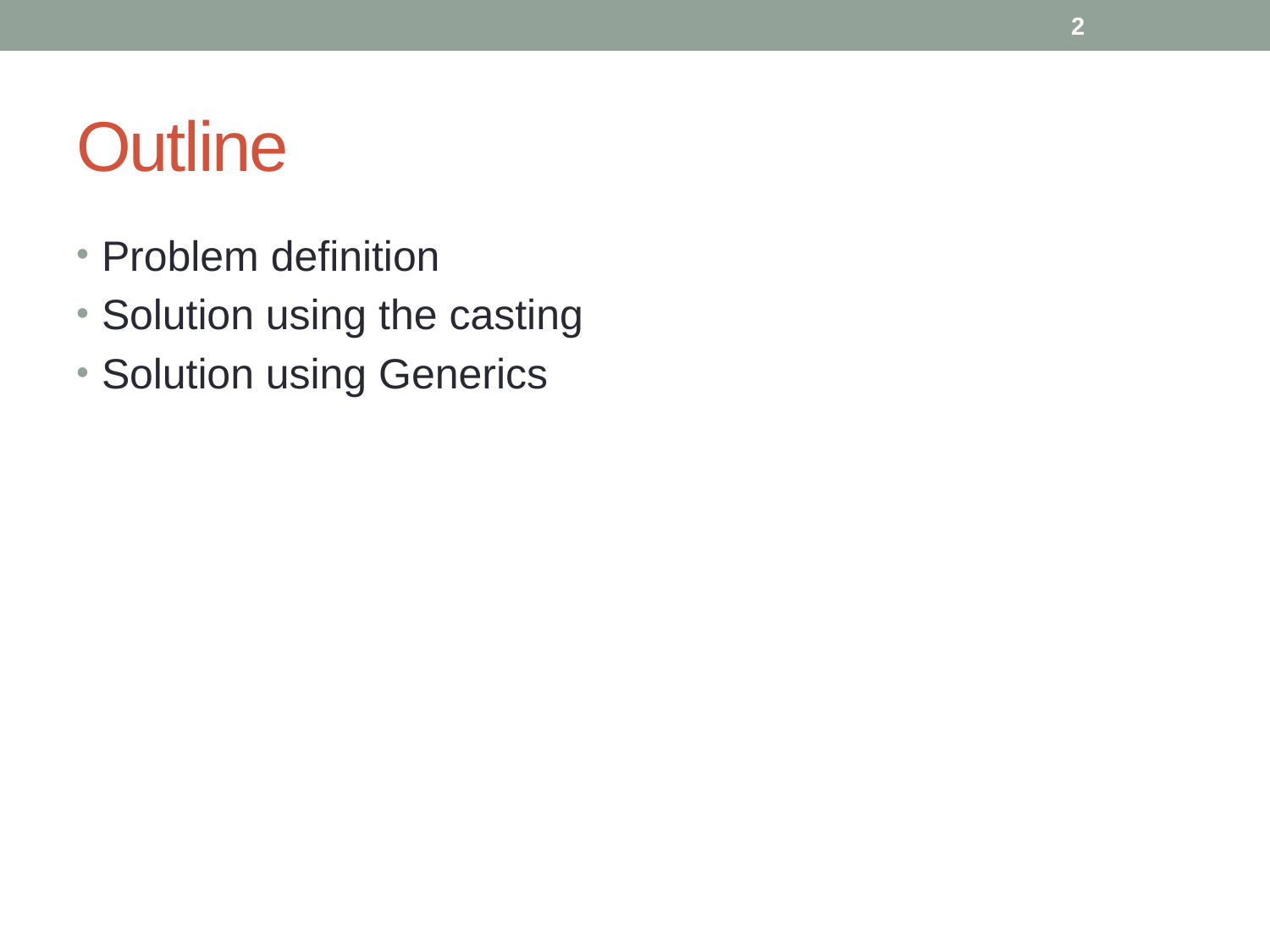

2
# Outline
Problem definition
Solution using the casting
Solution using Generics